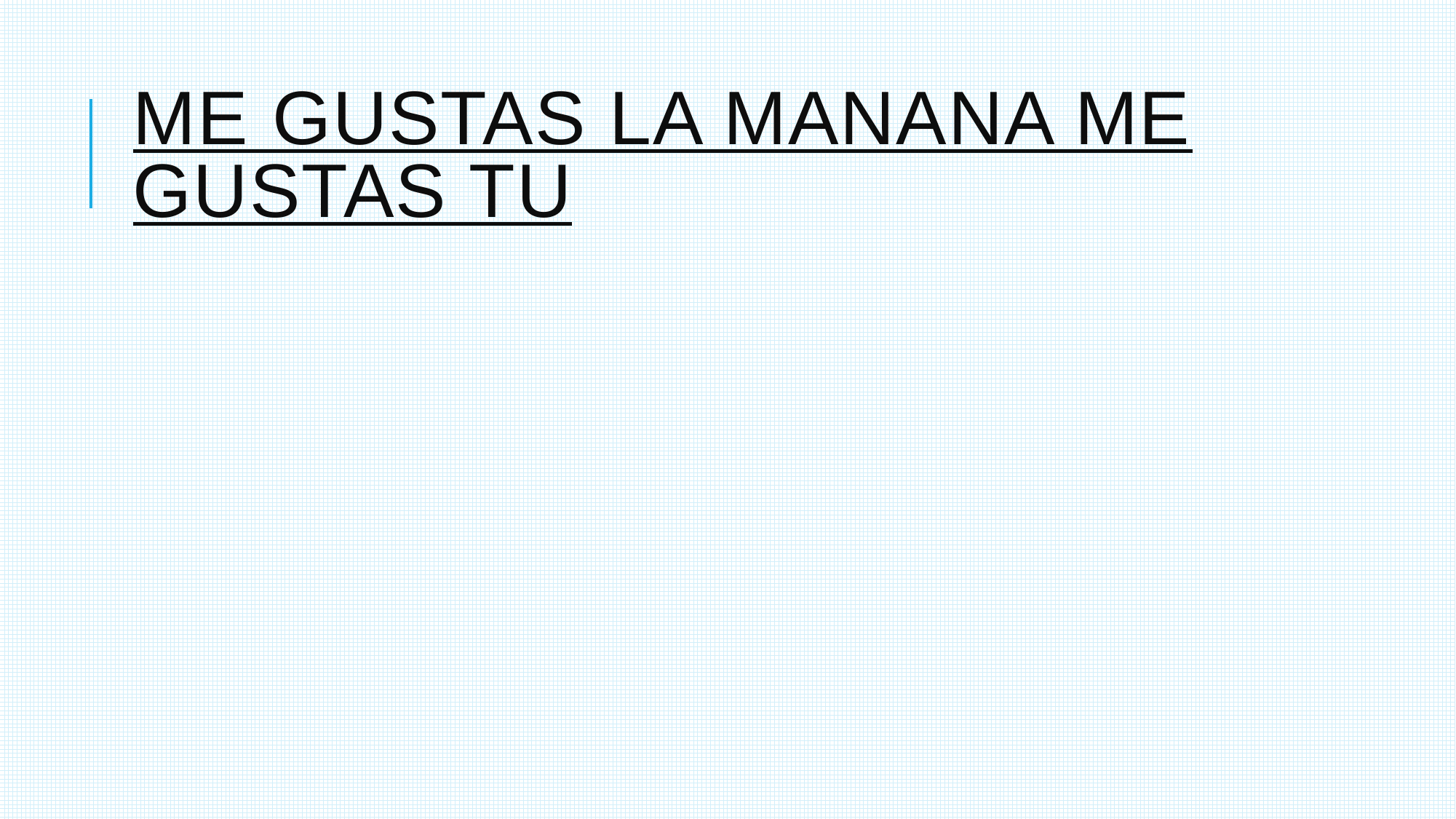

# Me gustas la manana me gustas tu